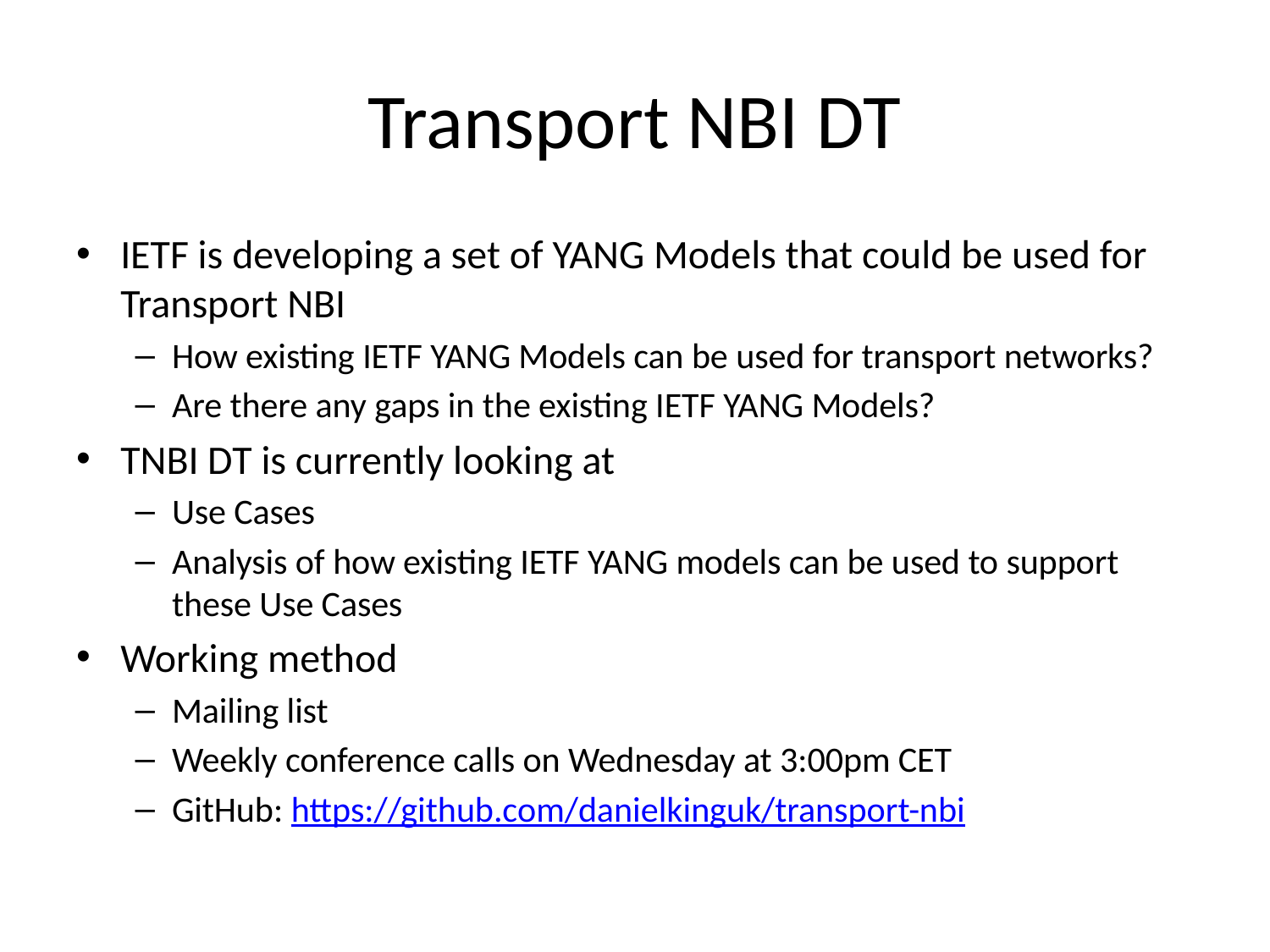

# Transport NBI DT
IETF is developing a set of YANG Models that could be used for Transport NBI
How existing IETF YANG Models can be used for transport networks?
Are there any gaps in the existing IETF YANG Models?
TNBI DT is currently looking at
Use Cases
Analysis of how existing IETF YANG models can be used to support these Use Cases
Working method
Mailing list
Weekly conference calls on Wednesday at 3:00pm CET
GitHub: https://github.com/danielkinguk/transport-nbi